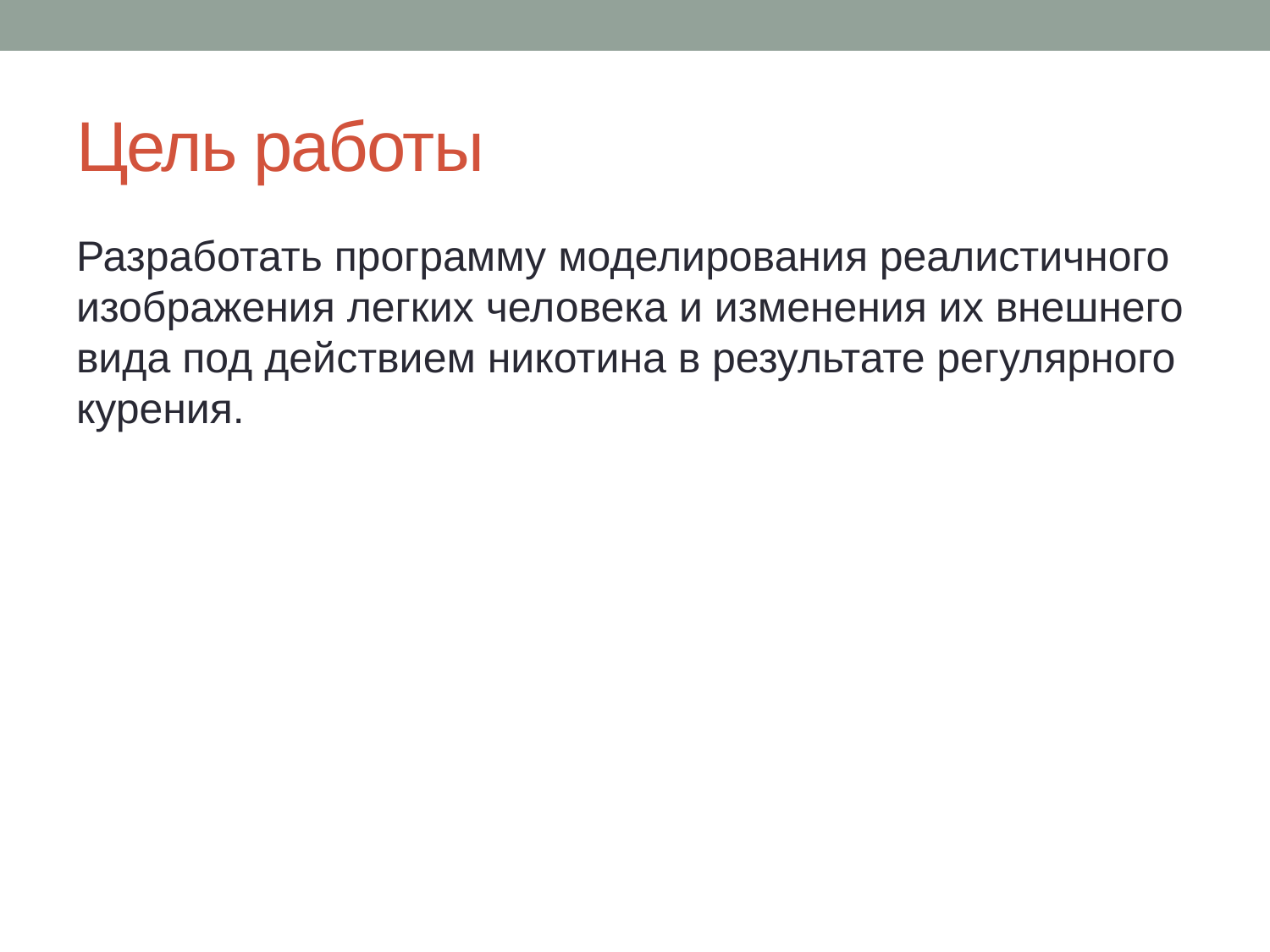

# Цель работы
Разработать программу моделирования реалистичного изображения легких человека и изменения их внешнего вида под действием никотина в результате регулярного курения.